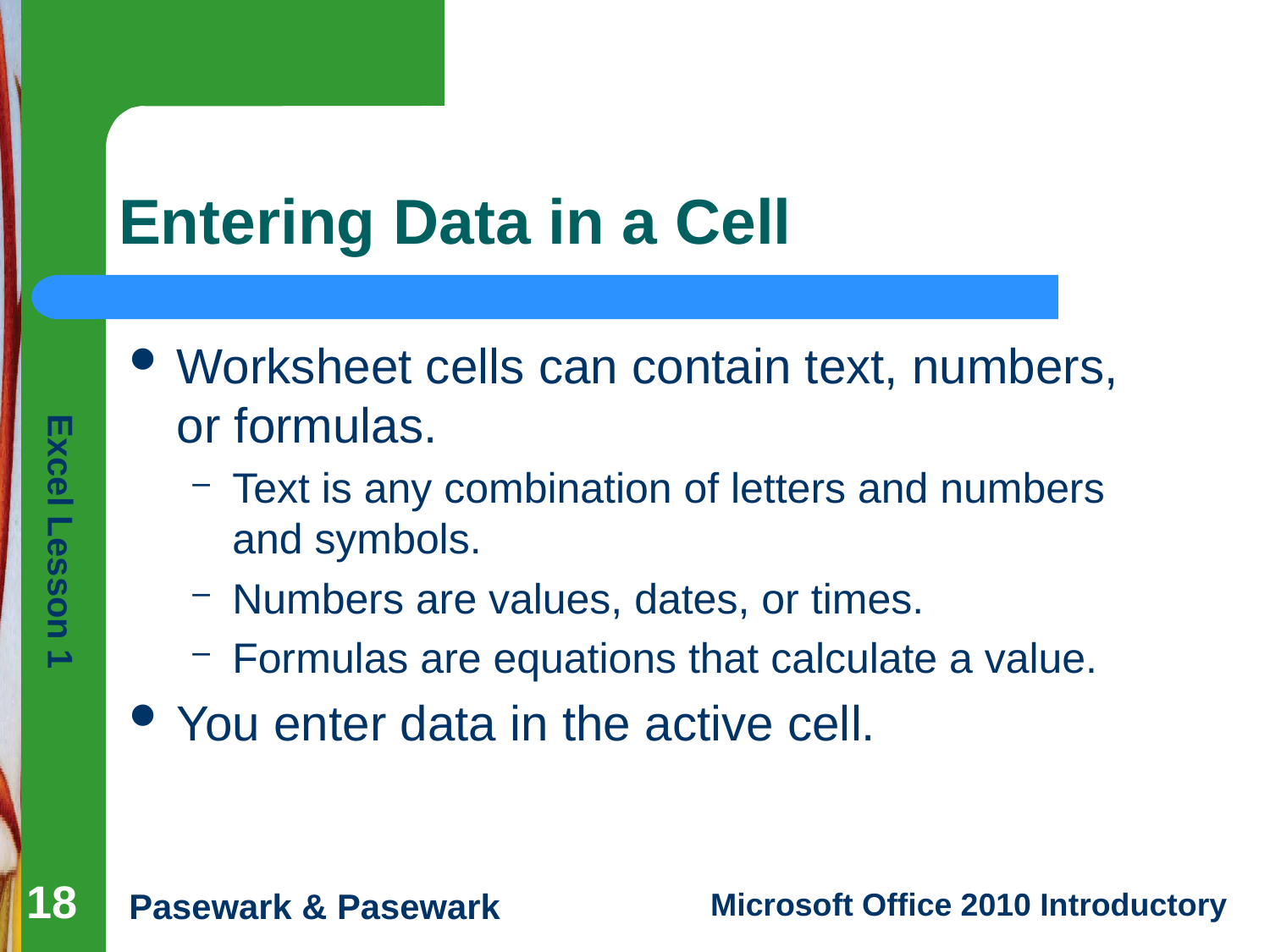

# Entering Data in a Cell
Worksheet cells can contain text, numbers, or formulas.
Text is any combination of letters and numbers and symbols.
Numbers are values, dates, or times.
Formulas are equations that calculate a value.
You enter data in the active cell.

18